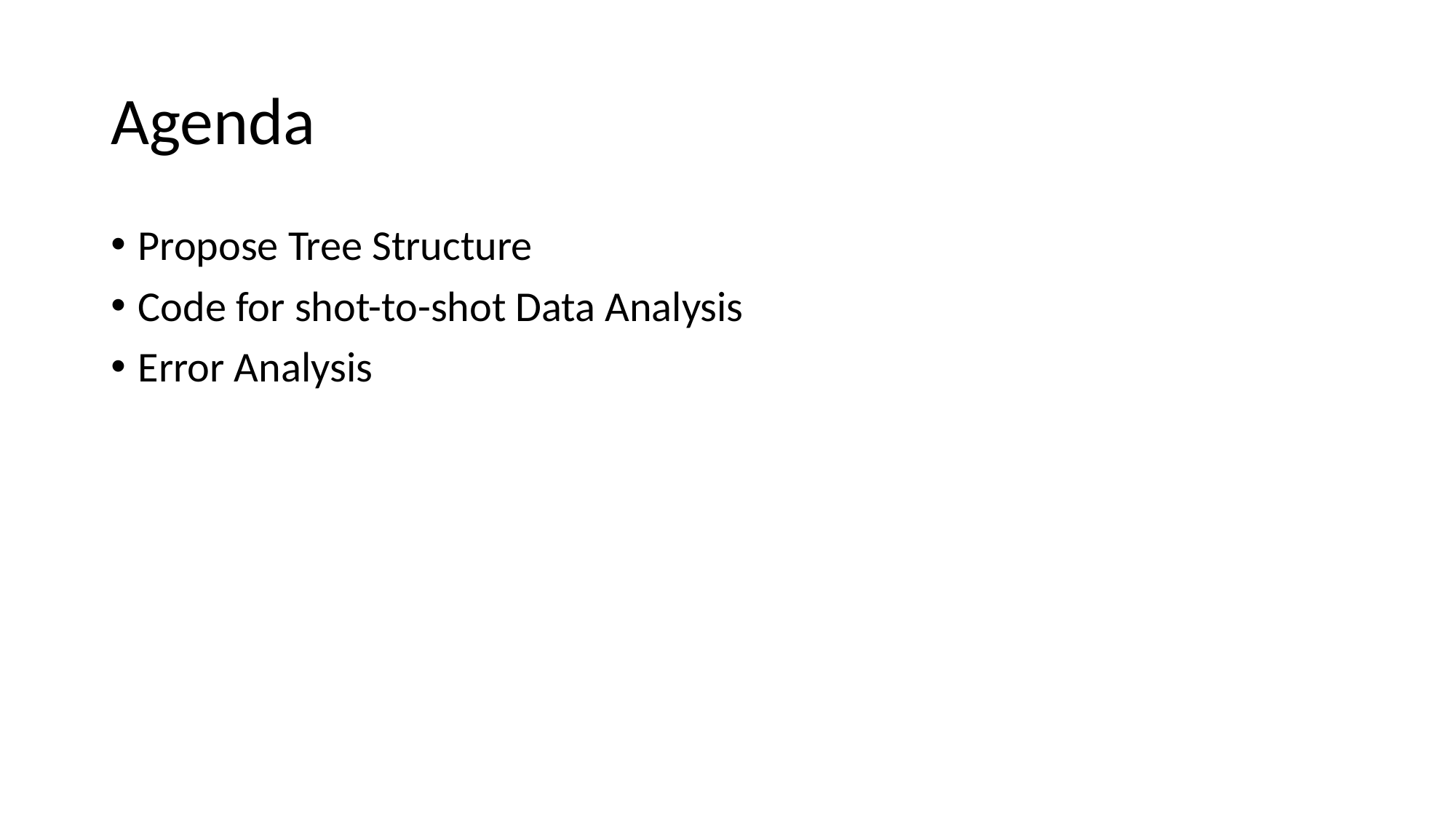

# Agenda
Propose Tree Structure
Code for shot-to-shot Data Analysis
Error Analysis